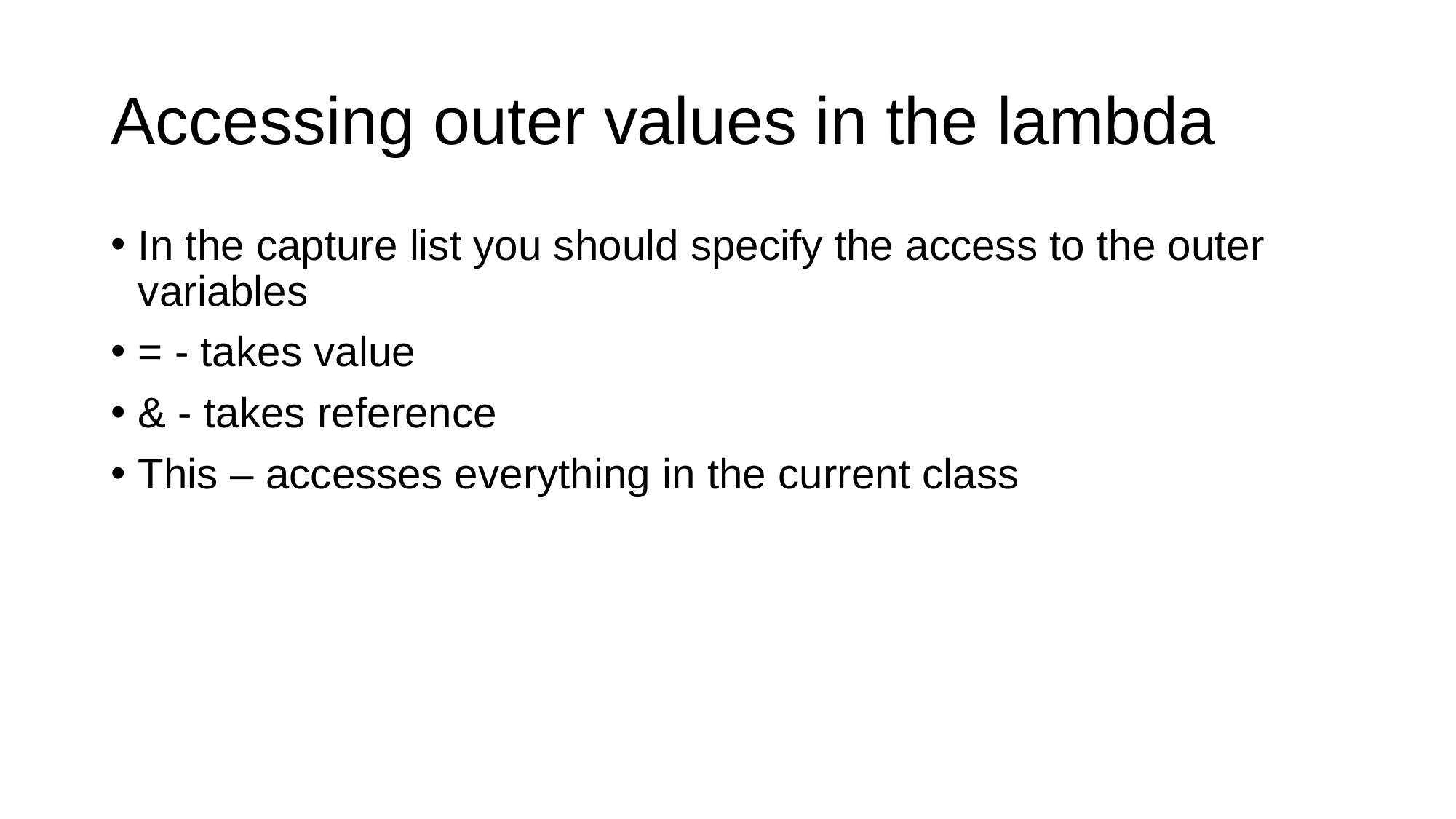

# Accessing outer values in the lambda
In the capture list you should specify the access to the outer variables
= - takes value
& - takes reference
This – accesses everything in the current class